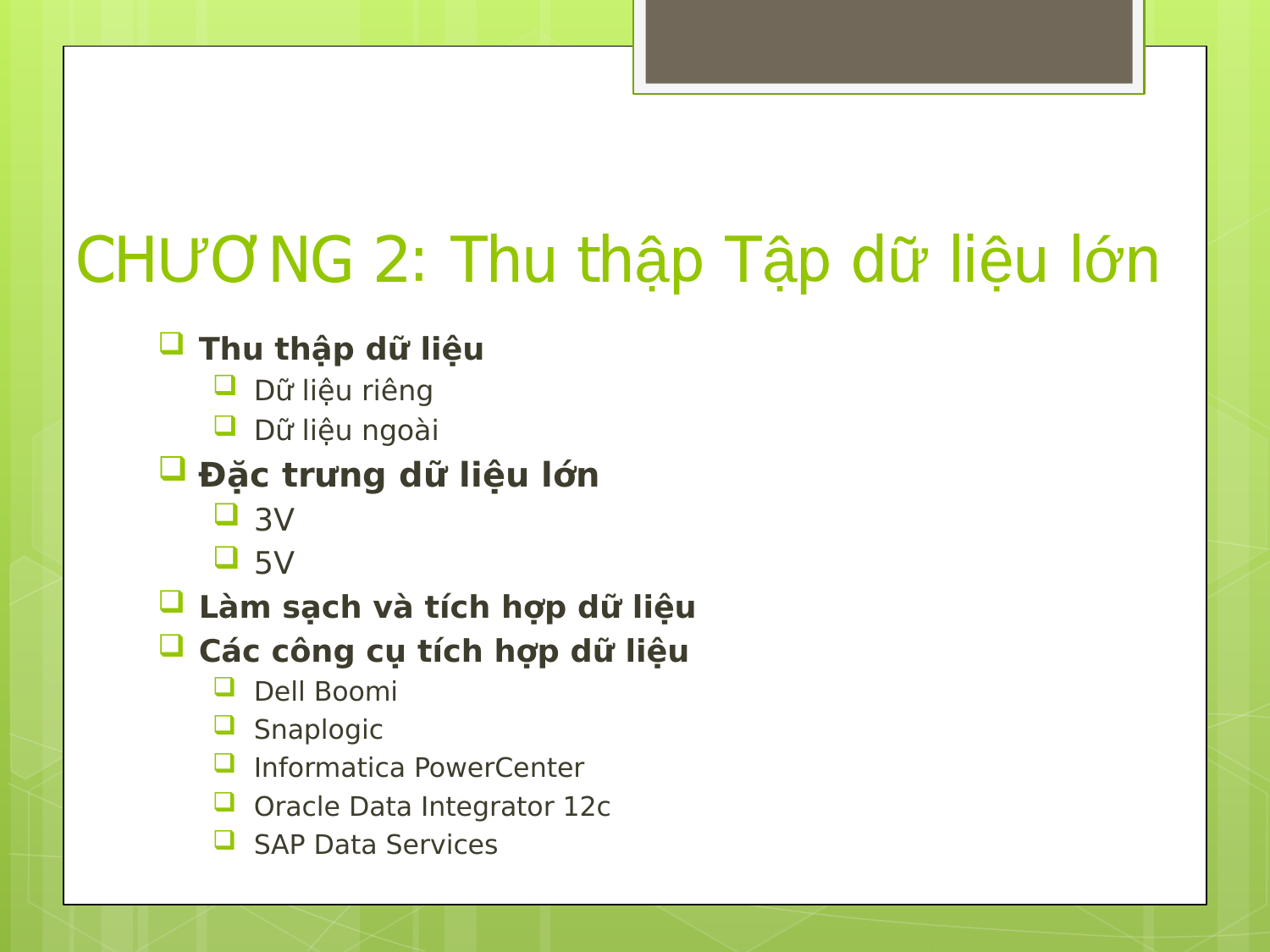

# CHƯƠNG 2: Thu thập Tập dữ liệu lớn
Thu thập dữ liệu
Dữ liệu riêng
Dữ liệu ngoài
Đặc trưng dữ liệu lớn
3V
5V
Làm sạch và tích hợp dữ liệu
Các công cụ tích hợp dữ liệu
Dell Boomi
Snaplogic
Informatica PowerCenter
Oracle Data Integrator 12c
SAP Data Services